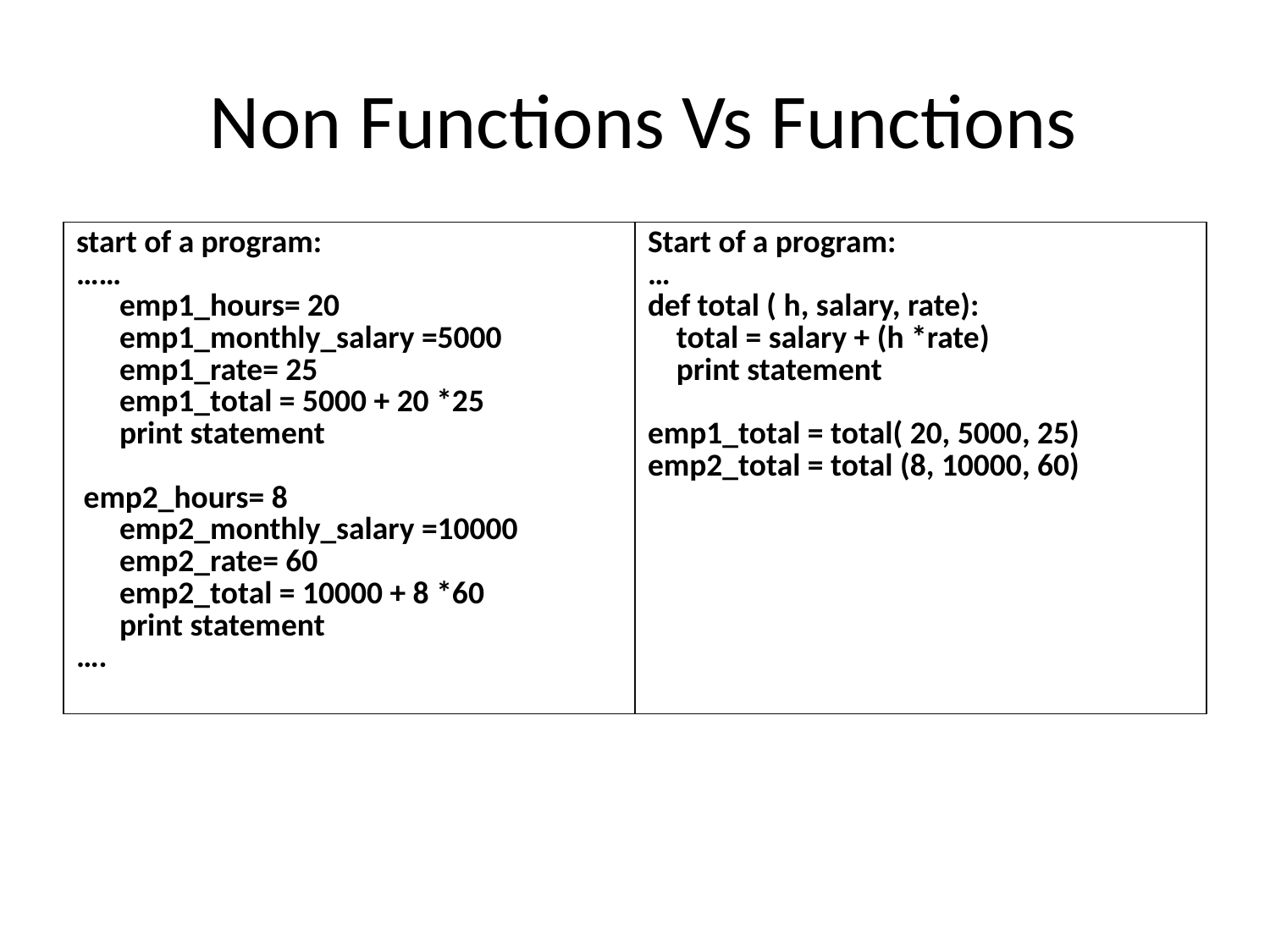

# Non Functions Vs Functions
| start of a program: …… emp1\_hours= 20 emp1\_monthly\_salary =5000 emp1\_rate= 25 emp1\_total = 5000 + 20 \*25 print statement emp2\_hours= 8 emp2\_monthly\_salary =10000 emp2\_rate= 60 emp2\_total = 10000 + 8 \*60 print statement …. | Start of a program: … def total ( h, salary, rate): total = salary + (h \*rate) print statement emp1\_total = total( 20, 5000, 25) emp2\_total = total (8, 10000, 60) |
| --- | --- |